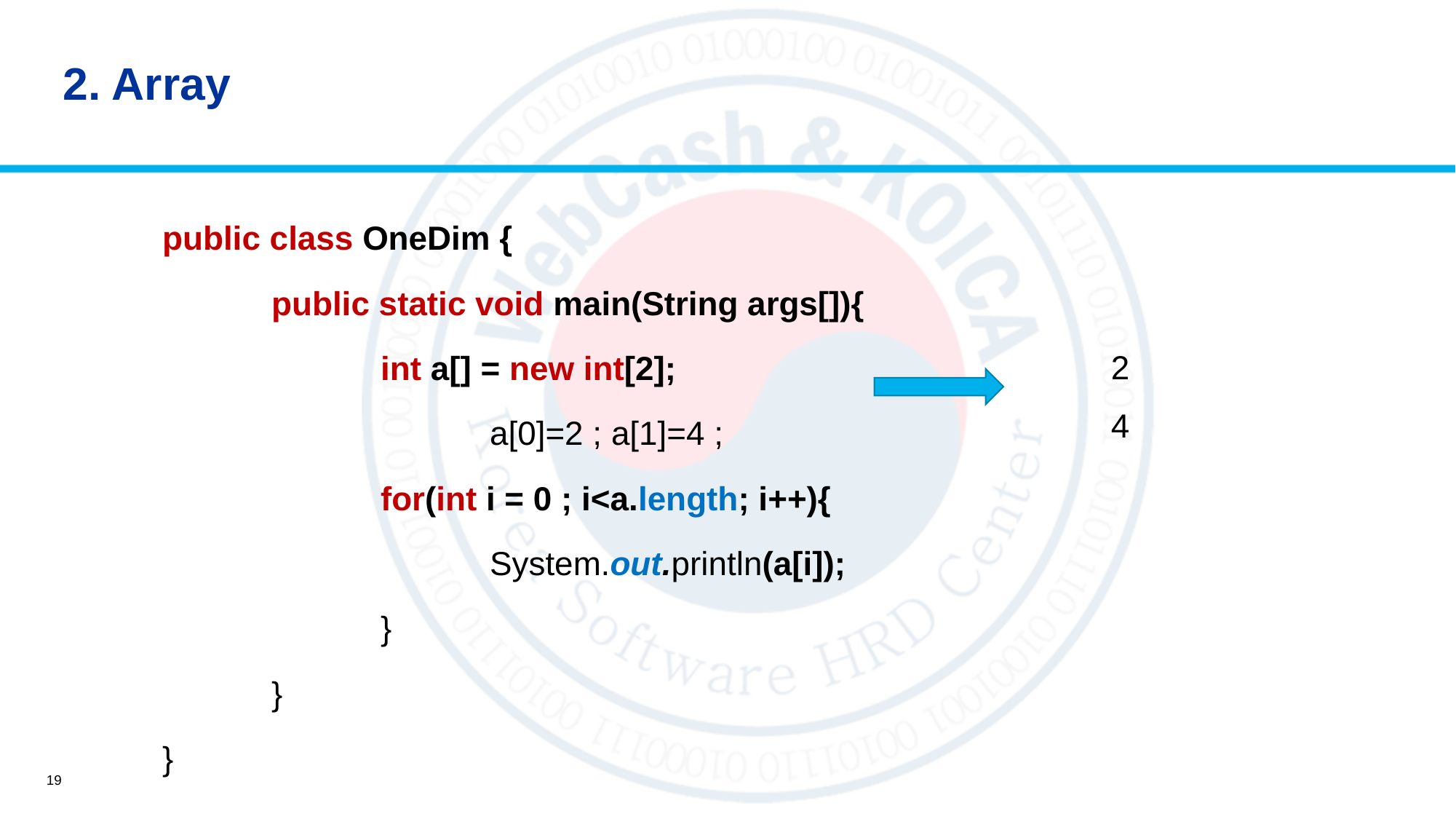

# 2. Array
public class OneDim {
	public static void main(String args[]){
		int a[] = new int[2];
			a[0]=2 ; a[1]=4 ;
		for(int i = 0 ; i<a.length; i++){
			System.out.println(a[i]);
		}
	}
}
2
4

19